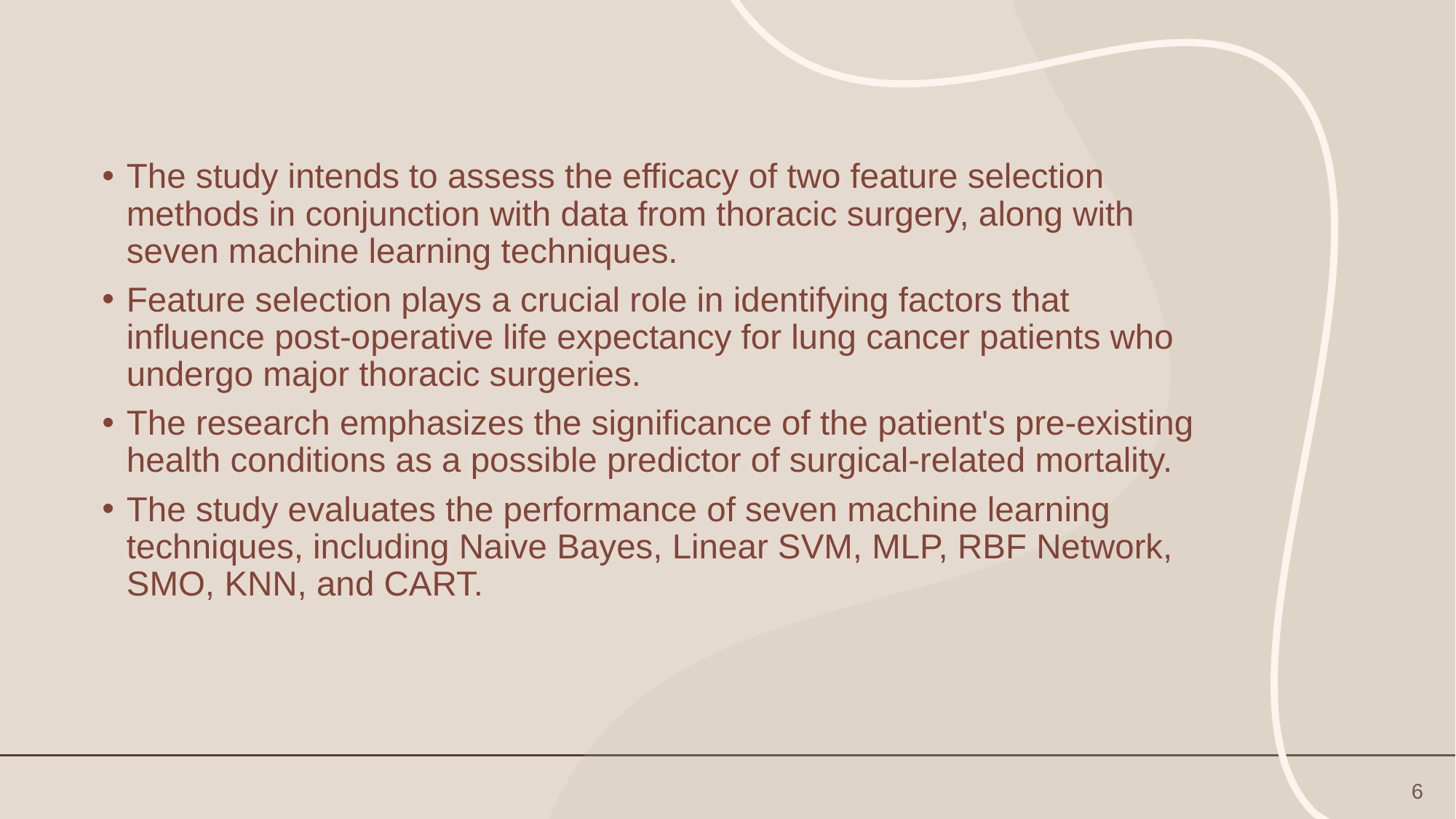

The study intends to assess the efficacy of two feature selection methods in conjunction with data from thoracic surgery, along with seven machine learning techniques.
Feature selection plays a crucial role in identifying factors that influence post-operative life expectancy for lung cancer patients who undergo major thoracic surgeries.
The research emphasizes the significance of the patient's pre-existing health conditions as a possible predictor of surgical-related mortality.
The study evaluates the performance of seven machine learning techniques, including Naive Bayes, Linear SVM, MLP, RBF Network, SMO, KNN, and CART.

6